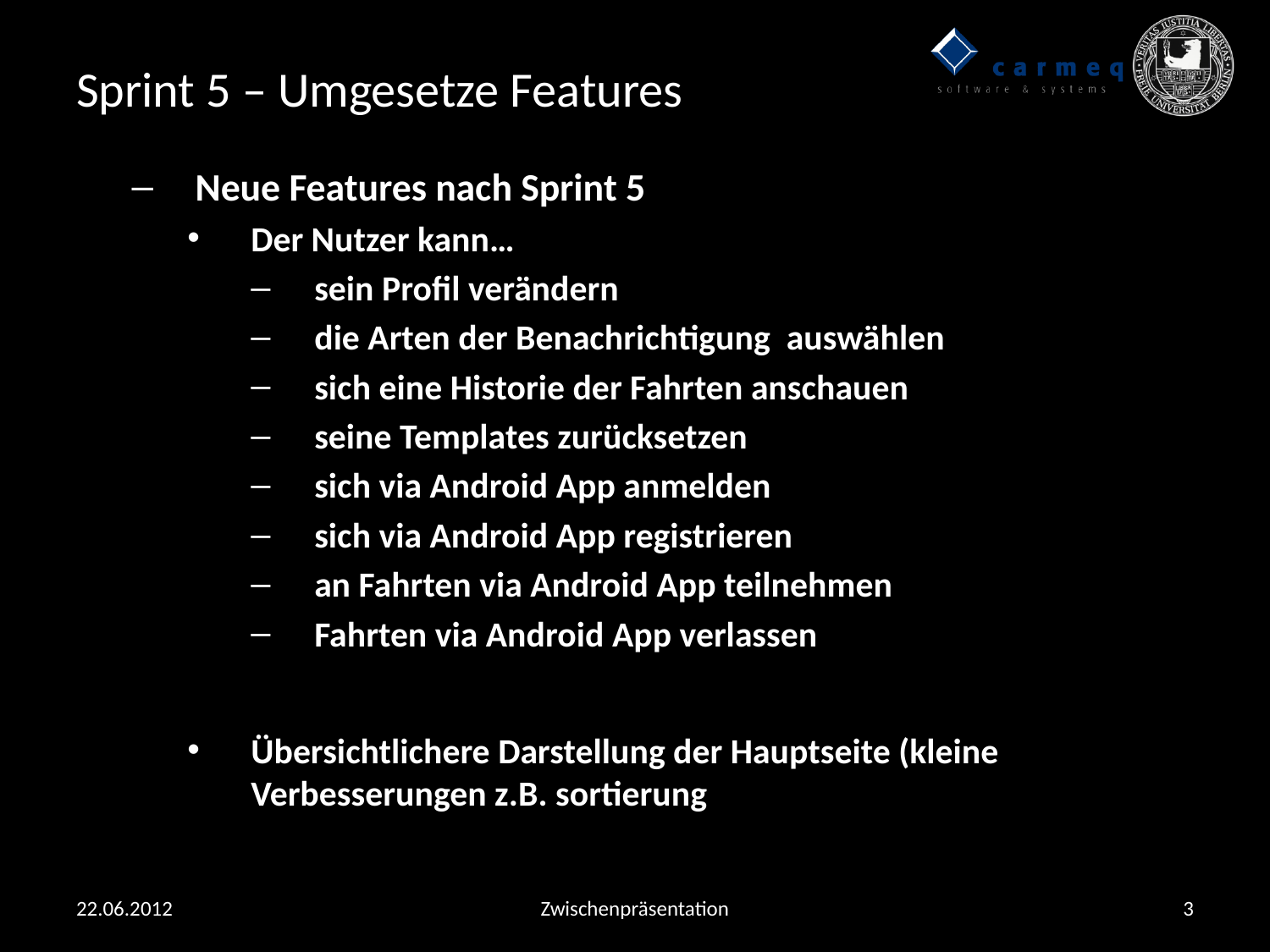

# Sprint 5 – Umgesetze Features
Neue Features nach Sprint 5
Der Nutzer kann…
sein Profil verändern
die Arten der Benachrichtigung  auswählen
sich eine Historie der Fahrten anschauen
seine Templates zurücksetzen
sich via Android App anmelden
sich via Android App registrieren
an Fahrten via Android App teilnehmen
Fahrten via Android App verlassen

Übersichtlichere Darstellung der Hauptseite (kleine Verbesserungen z.B. sortierung
22.06.2012
Zwischenpräsentation
3